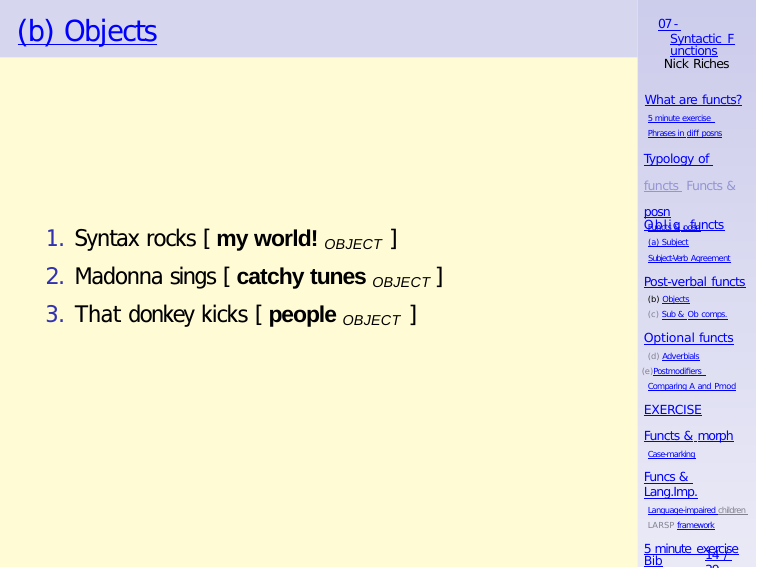

# (b) Objects
07 - Syntactic  Functions
Nick Riches

What are functs?
5 minute exercise  Phrases in diff posns
Typology of functs  Functs & posn
Functs & posn
Oblig. functs
(a) Subject
Subject-Verb Agreement
Syntax rocks [ my world! OBJECT ]
Madonna sings [ catchy tunes OBJECT ]
That donkey kicks [ people OBJECT ]
Post-verbal functs
Objects
Sub & Ob comps.
Optional functs
Adverbials
Postmodifiers  Comparing A and Pmod

EXERCISE

Functs & morph
Case-marking

Funcs & Lang.Imp.
Language-impaired children  LARSP framework

5 minute exercise
14 / 39
Bib